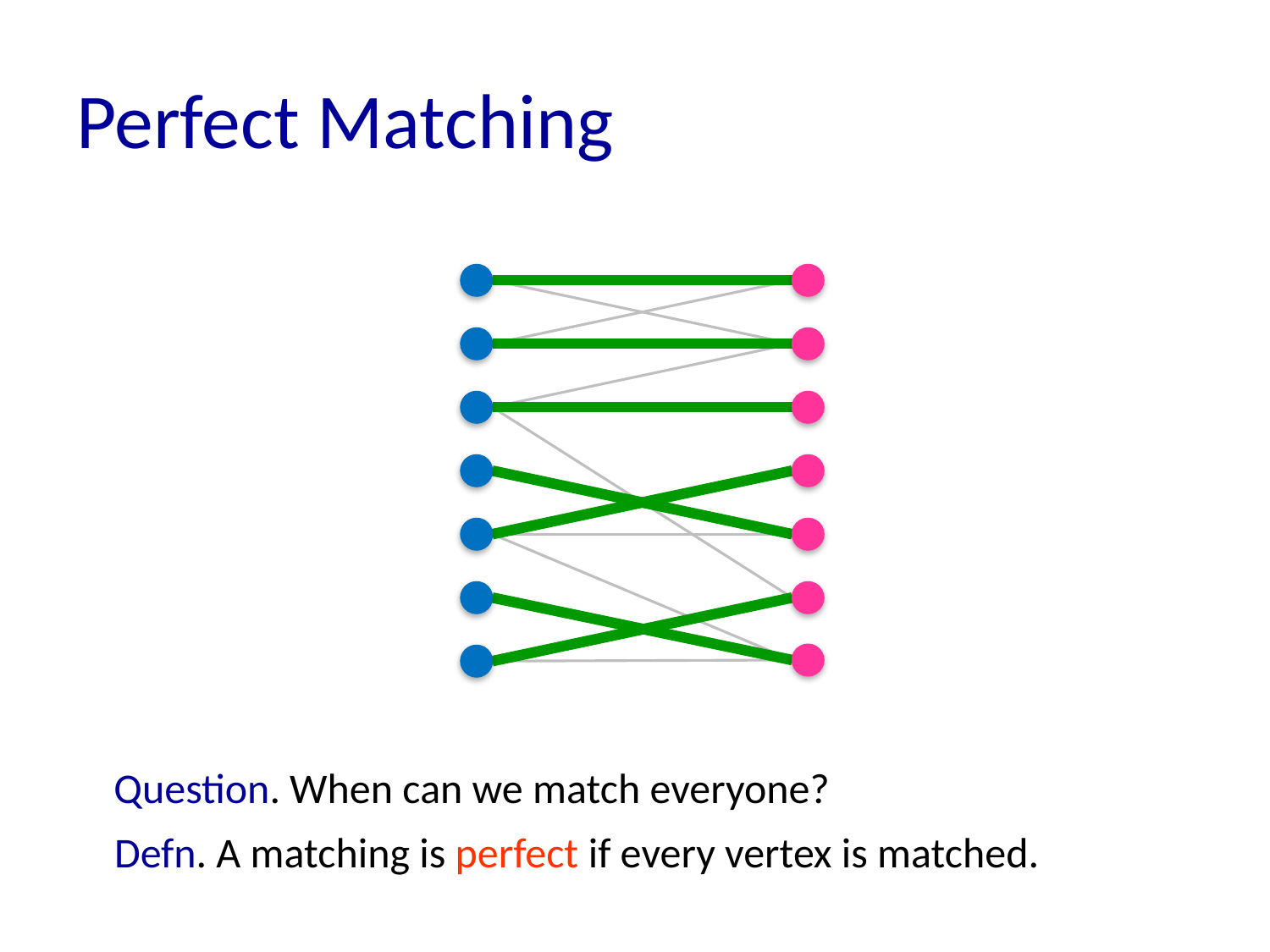

# Perfect Matching

Question. When can we match everyone?
Defn. A matching is perfect if every vertex is matched.